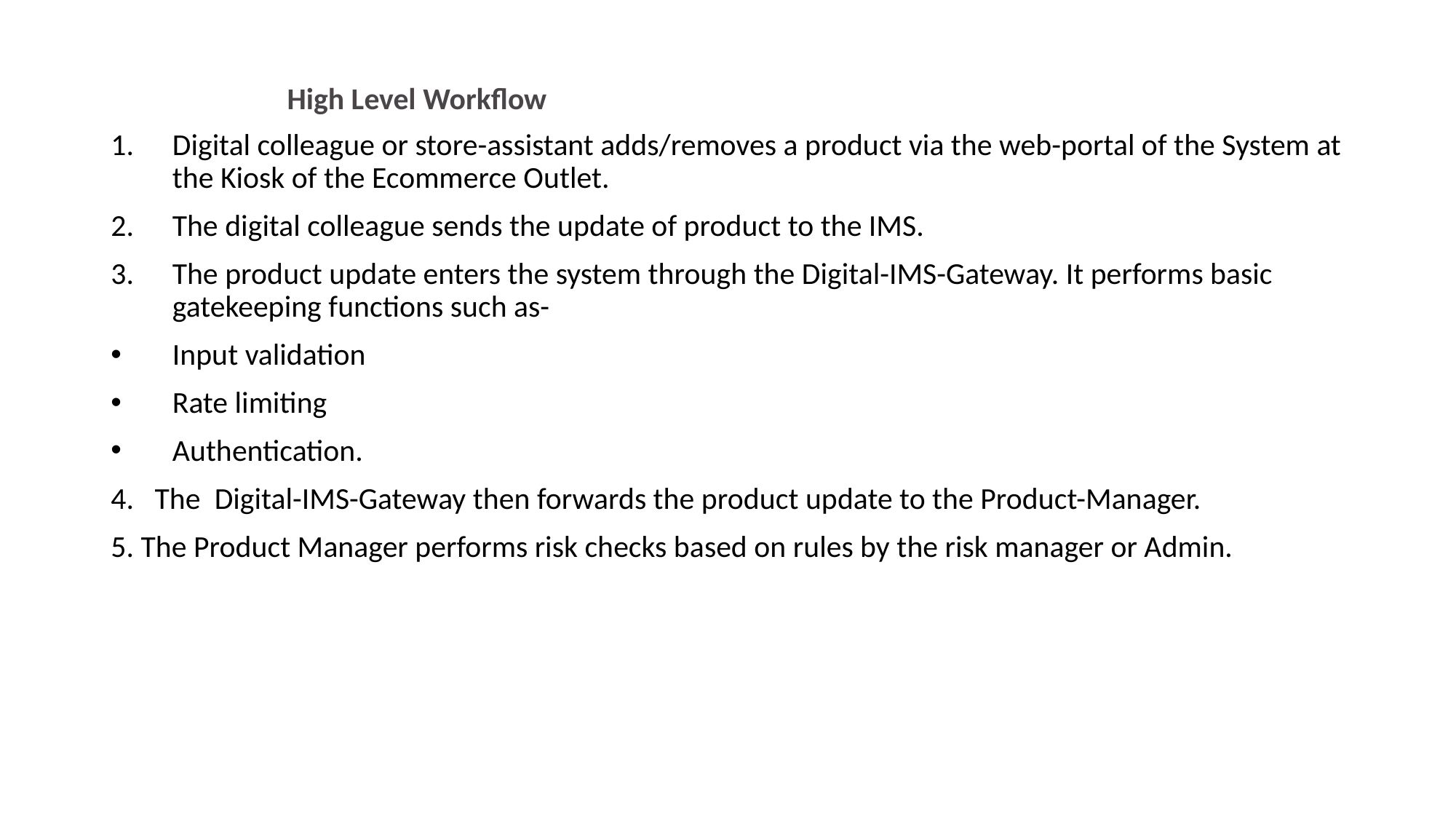

# High Level Workflow
Digital colleague or store-assistant adds/removes a product via the web-portal of the System at the Kiosk of the Ecommerce Outlet.
The digital colleague sends the update of product to the IMS.
The product update enters the system through the Digital-IMS-Gateway. It performs basic gatekeeping functions such as-
Input validation
Rate limiting
Authentication.
4.   The  Digital-IMS-Gateway then forwards the product update to the Product-Manager.
5. The Product Manager performs risk checks based on rules by the risk manager or Admin.